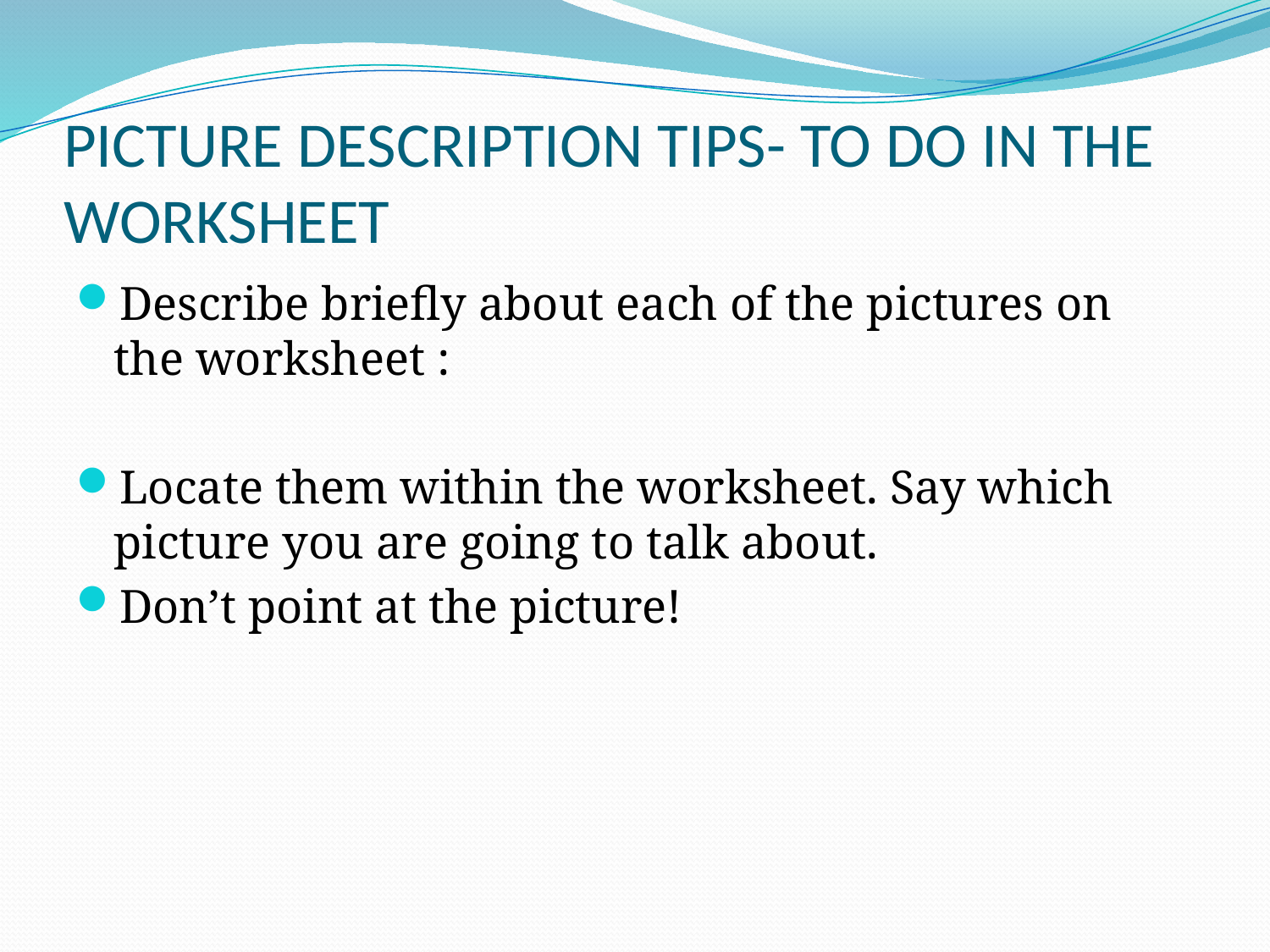

# PICTURE DESCRIPTION TIPS- TO DO IN THE WORKSHEET
Describe briefly about each of the pictures on the worksheet :

Locate them within the worksheet. Say which picture you are going to talk about.
Don’t point at the picture!